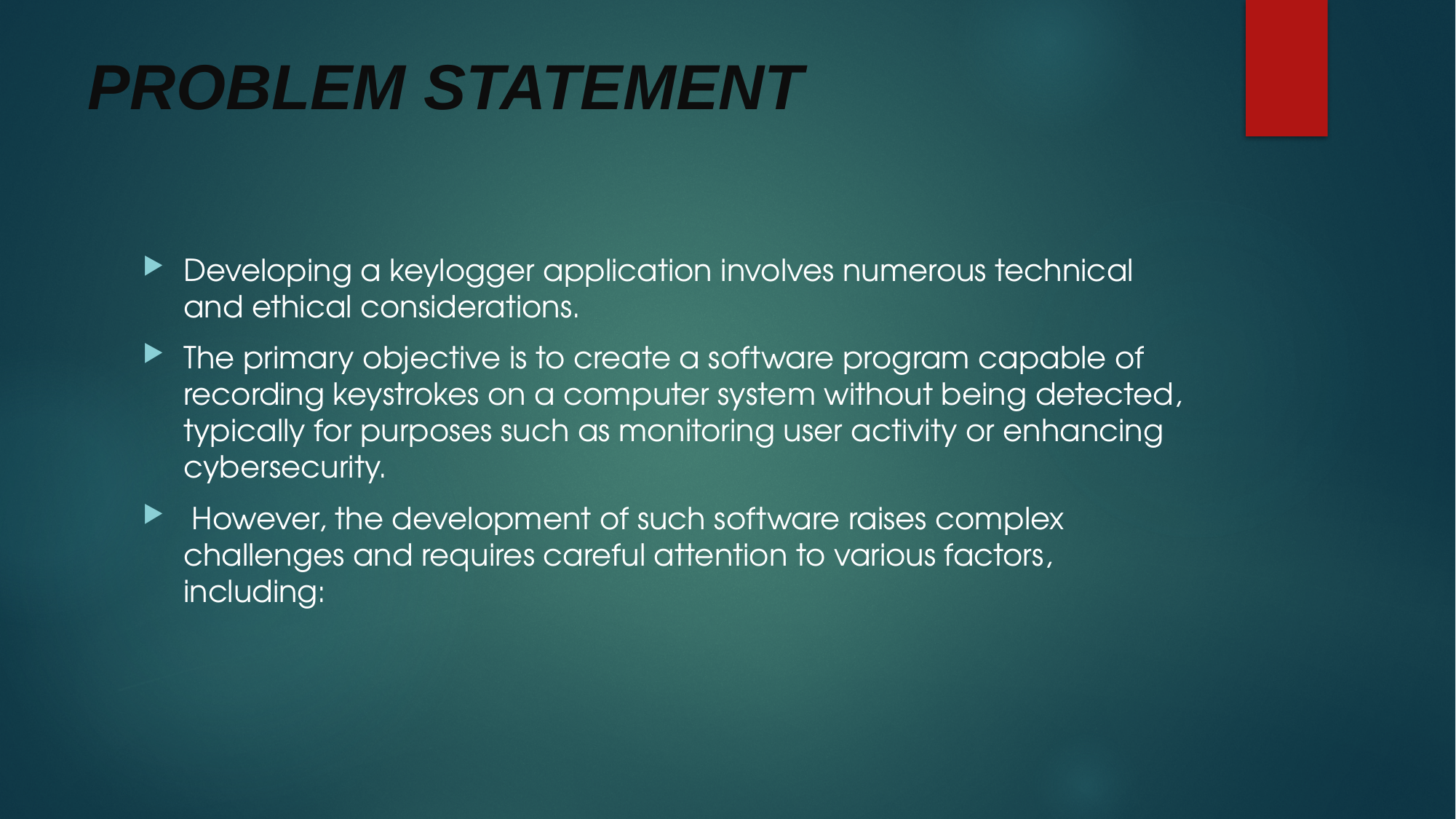

# PROBLEM STATEMENT
Developing a keylogger application involves numerous technical and ethical considerations.
The primary objective is to create a software program capable of recording keystrokes on a computer system without being detected, typically for purposes such as monitoring user activity or enhancing cybersecurity.
 However, the development of such software raises complex challenges and requires careful attention to various factors, including: